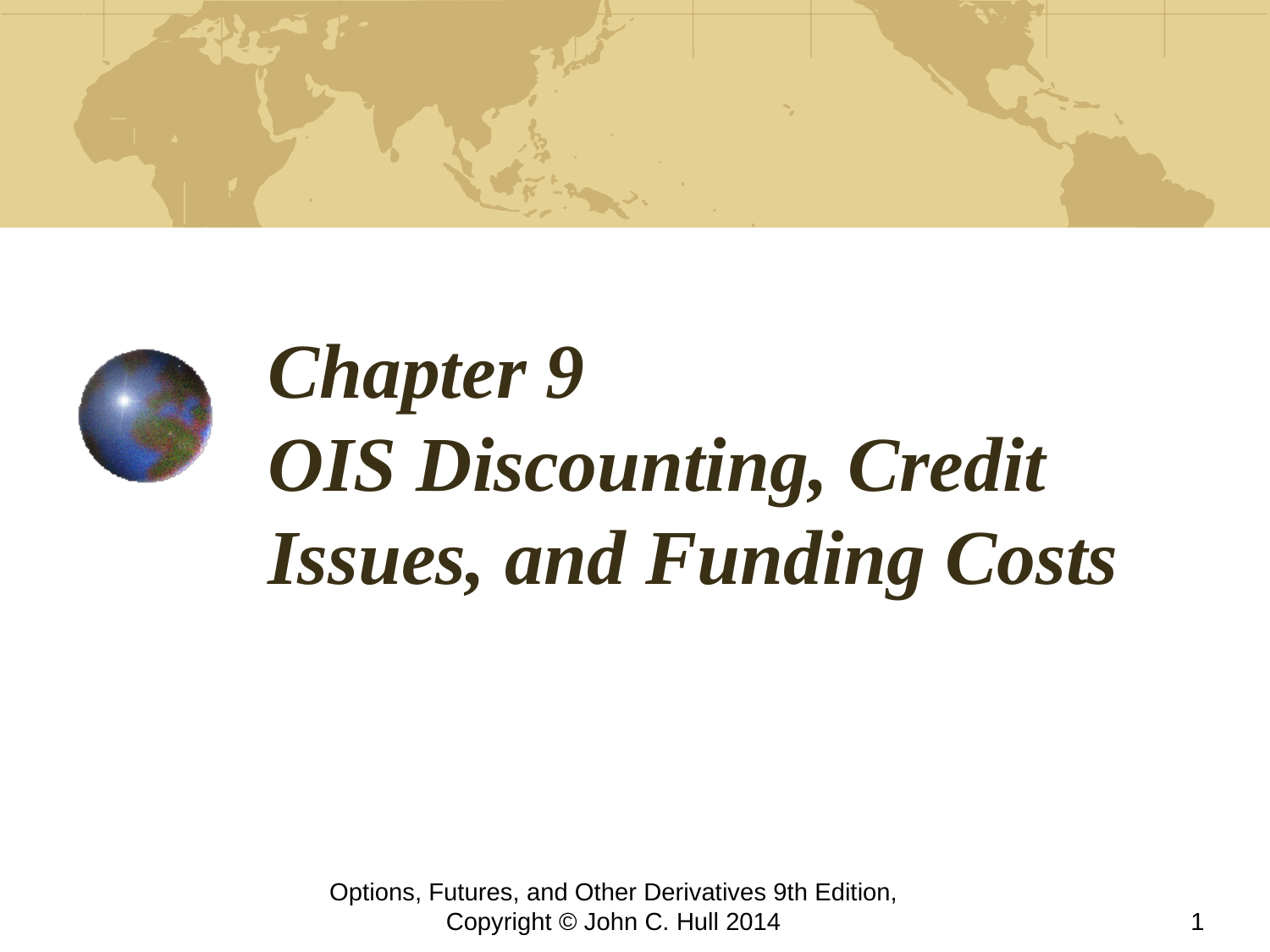

# Chapter 9 OIS Discounting, Credit Issues, and Funding Costs
Options, Futures, and Other Derivatives 9th Edition, Copyright © John C. Hull 2014
1